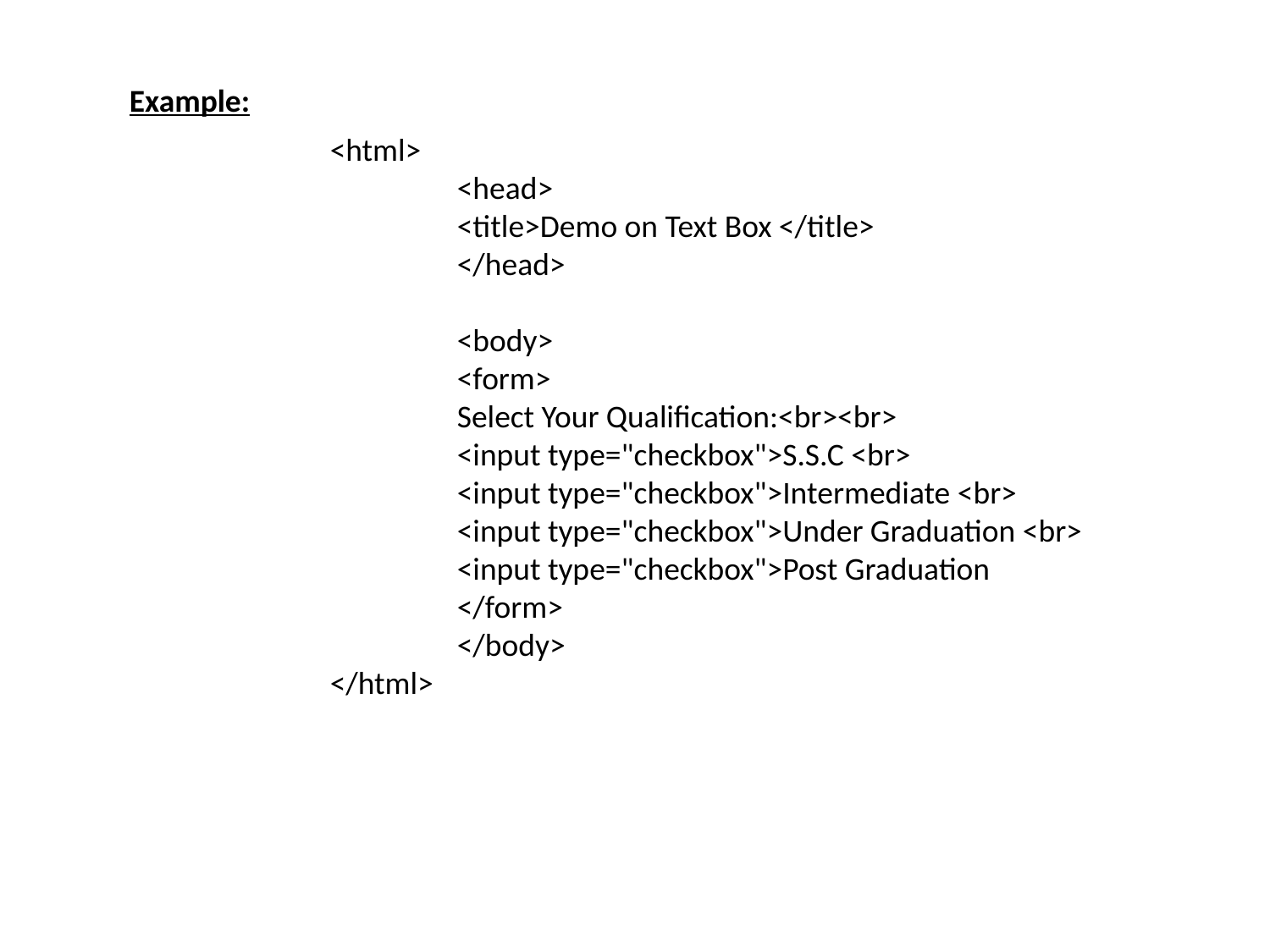

Example:
<html>
	<head>
	<title>Demo on Text Box </title>
	</head>

	<body>
	<form>
	Select Your Qualification:<br><br>
	<input type="checkbox">S.S.C <br>
	<input type="checkbox">Intermediate <br>
	<input type="checkbox">Under Graduation <br>
	<input type="checkbox">Post Graduation
	</form>
	</body>
</html>